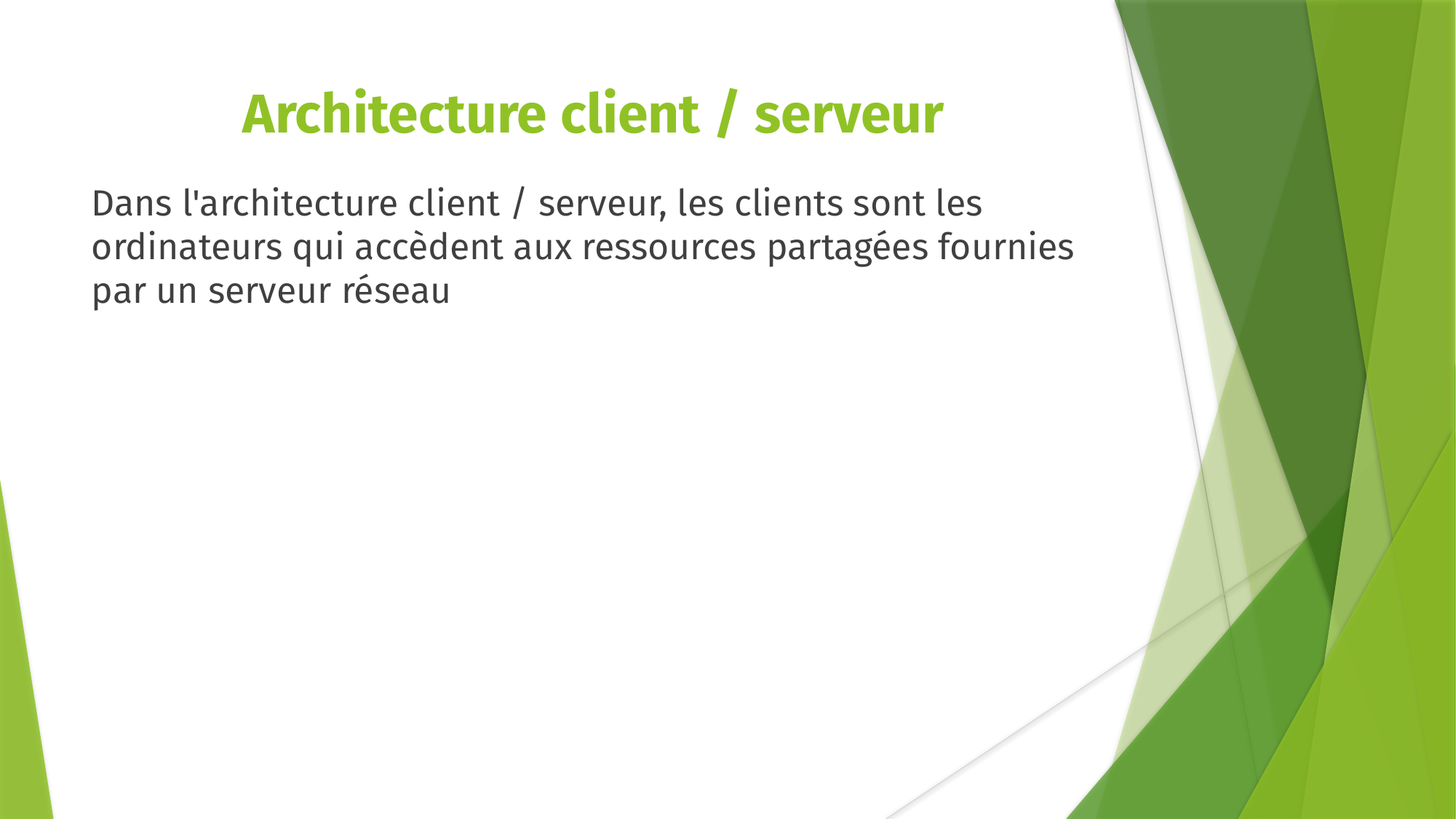

Architecture client / serveur
Dans l'architecture client / serveur, les clients sont les ordinateurs qui accèdent aux ressources partagées fournies par un serveur réseau